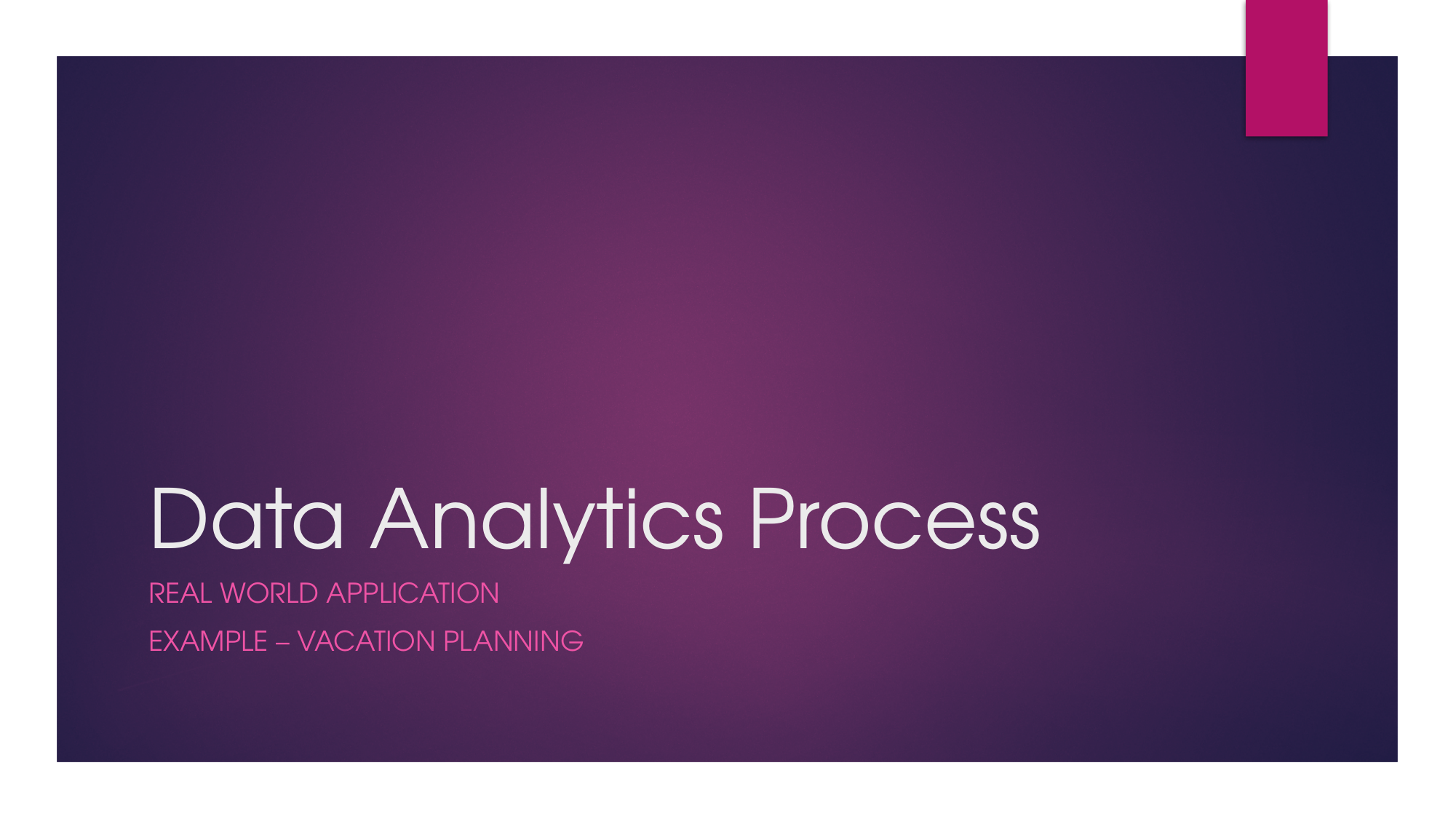

# Data Analytics Process
Real world application
Example – vacation planning